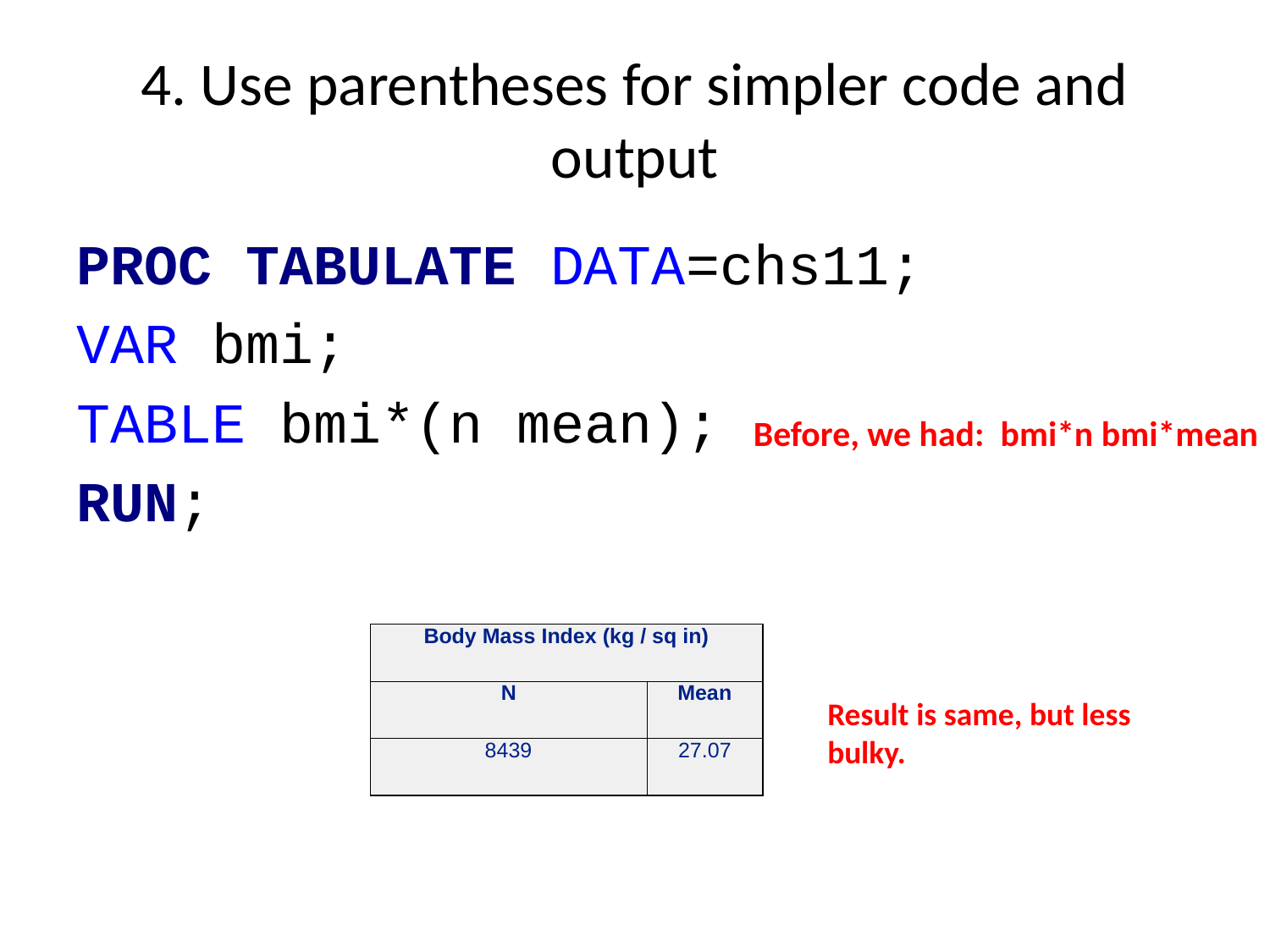

# 4. Use parentheses for simpler code and output
PROC TABULATE DATA=chs11;
VAR bmi;
TABLE bmi*(n mean);
RUN;
Before, we had:  bmi*n bmi*mean
| Body Mass Index (kg / sq in) |  |
| --- | --- |
| N | Mean |
| 8439 | 27.07 |
Result is same, but less bulky.